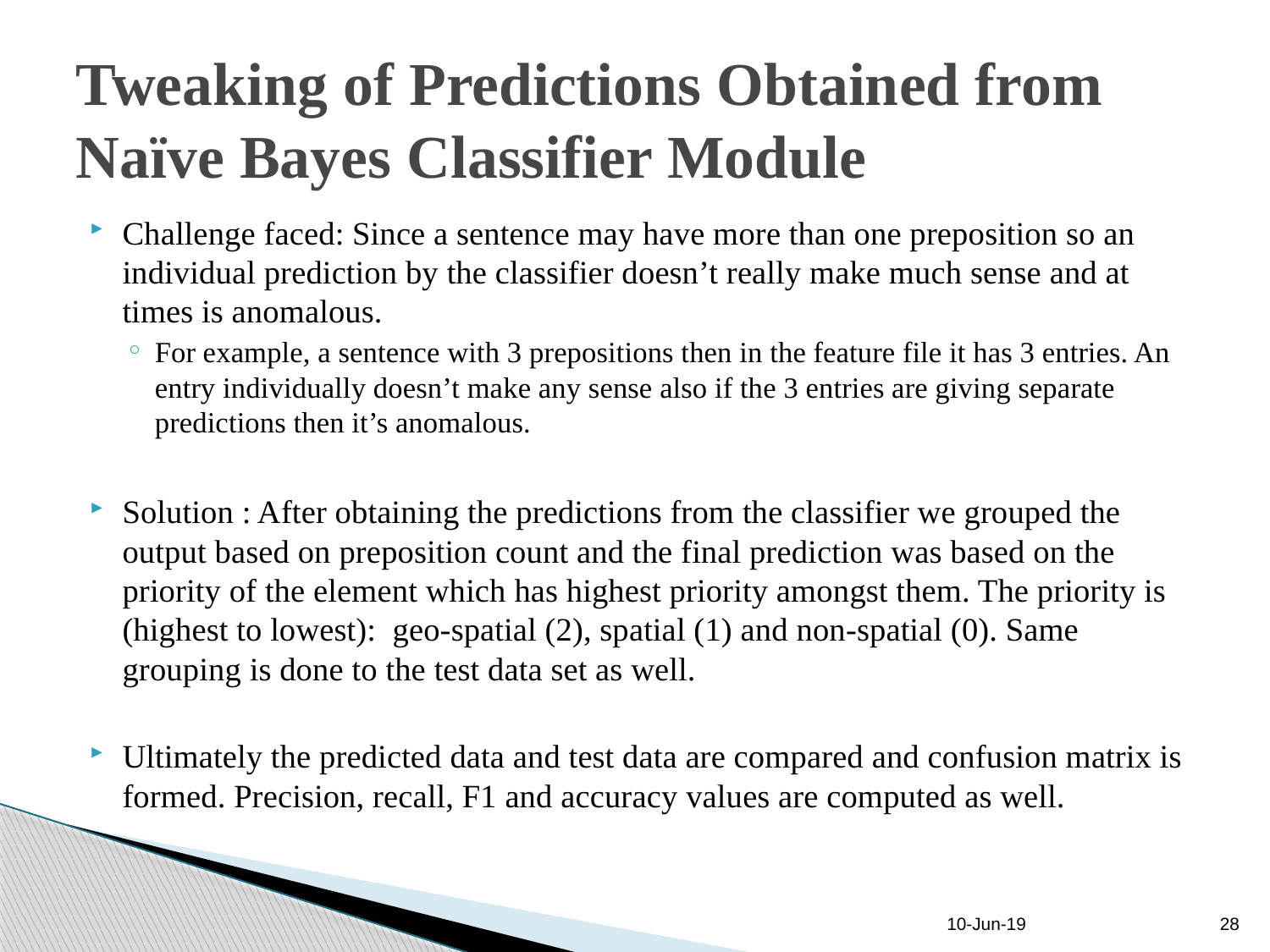

# Tweaking of Predictions Obtained from Naïve Bayes Classifier Module
Challenge faced: Since a sentence may have more than one preposition so an individual prediction by the classifier doesn’t really make much sense and at times is anomalous.
For example, a sentence with 3 prepositions then in the feature file it has 3 entries. An entry individually doesn’t make any sense also if the 3 entries are giving separate predictions then it’s anomalous.

Solution : After obtaining the predictions from the classifier we grouped the output based on preposition count and the final prediction was based on the priority of the element which has highest priority amongst them. The priority is (highest to lowest):  geo-spatial (2), spatial (1) and non-spatial (0). Same grouping is done to the test data set as well.

Ultimately the predicted data and test data are compared and confusion matrix is formed. Precision, recall, F1 and accuracy values are computed as well.

10-Jun-19
28